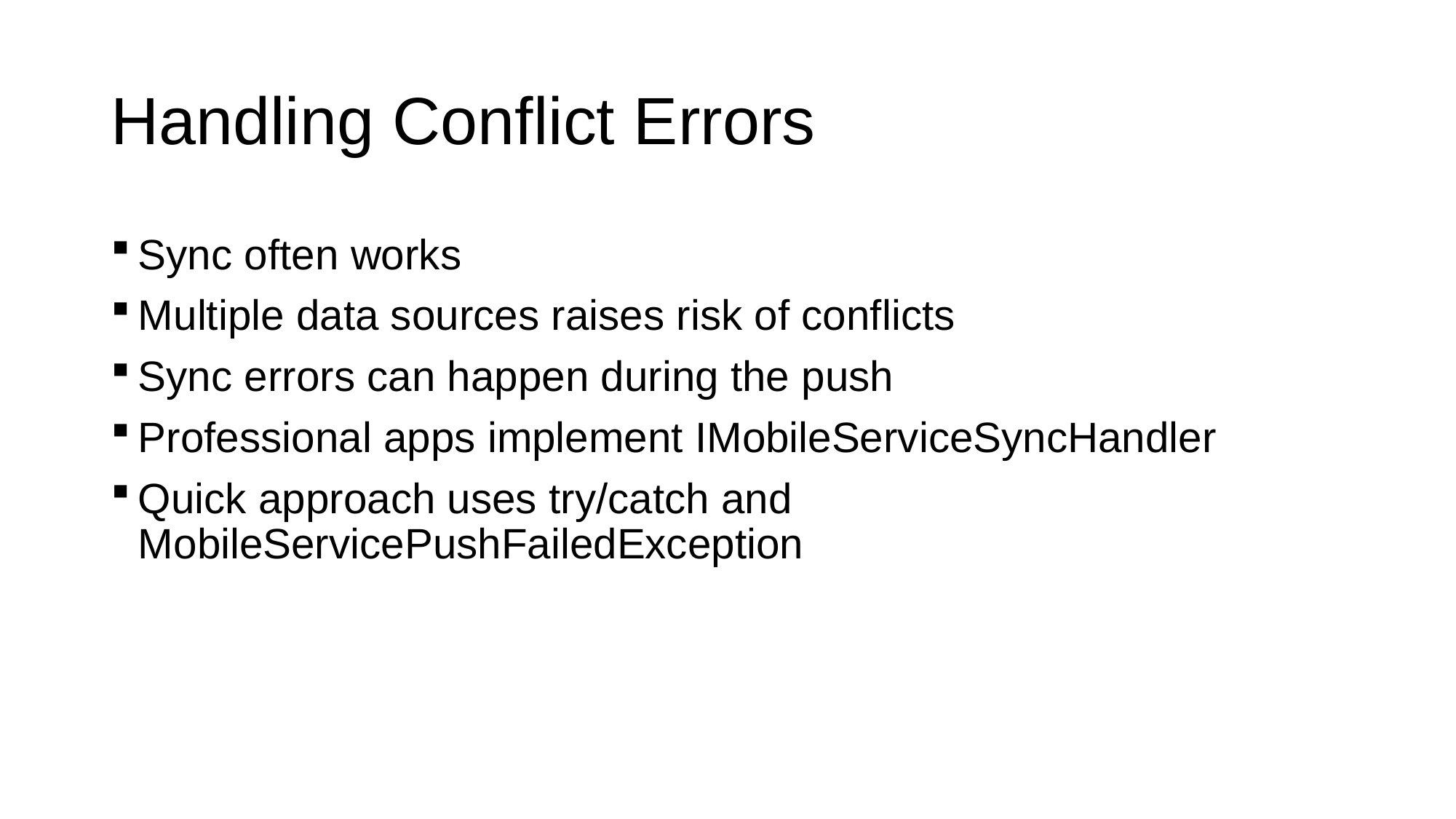

# Handling Conflict Errors
Sync often works
Multiple data sources raises risk of conflicts
Sync errors can happen during the push
Professional apps implement IMobileServiceSyncHandler
Quick approach uses try/catch and MobileServicePushFailedException